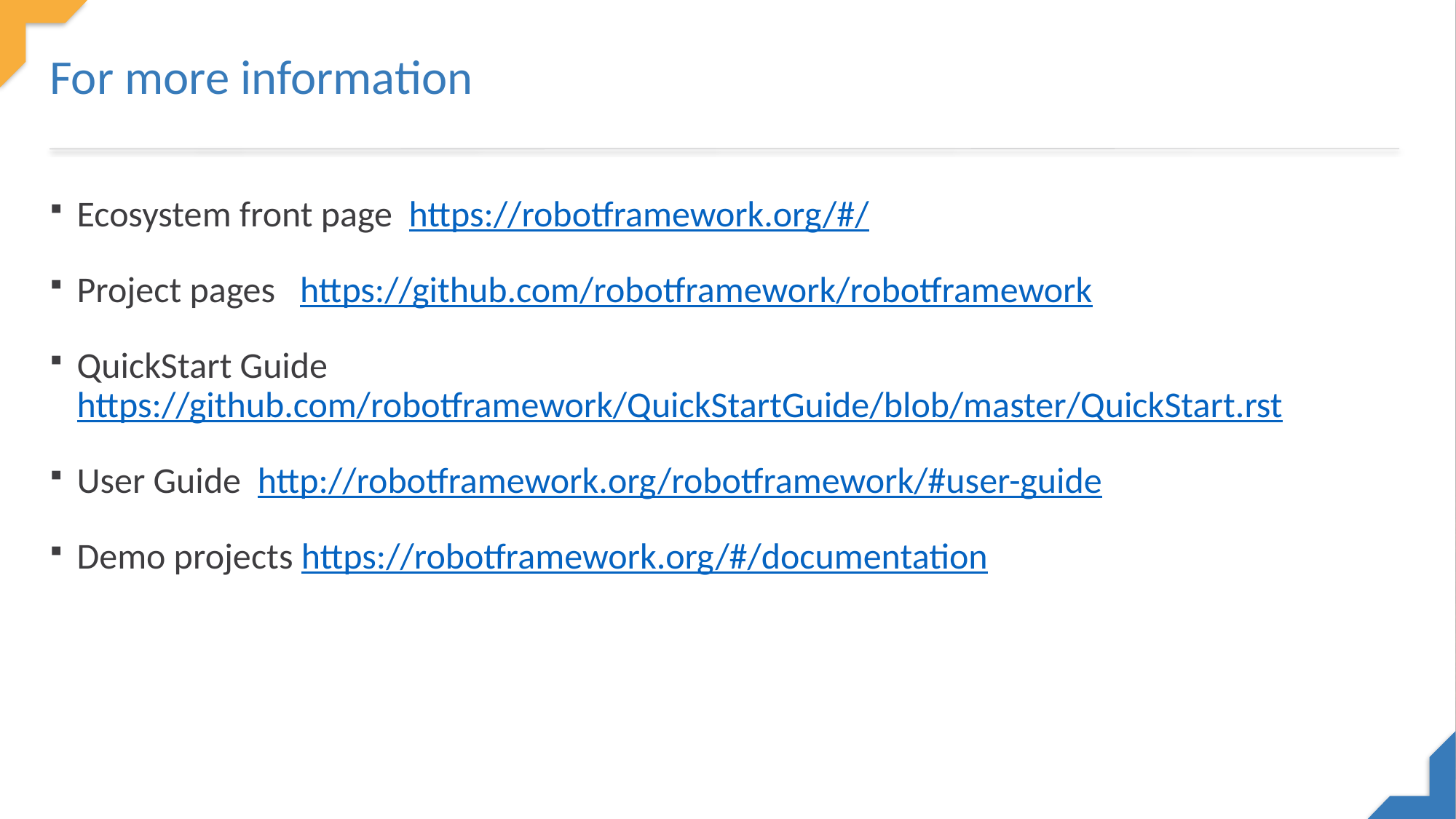

For more information
Ecosystem front page  https://robotframework.org/#/
Project pages   https://github.com/robotframework/robotframework
QuickStart Guide https://github.com/robotframework/QuickStartGuide/blob/master/QuickStart.rst
User Guide  http://robotframework.org/robotframework/#user-guide
Demo projects https://robotframework.org/#/documentation